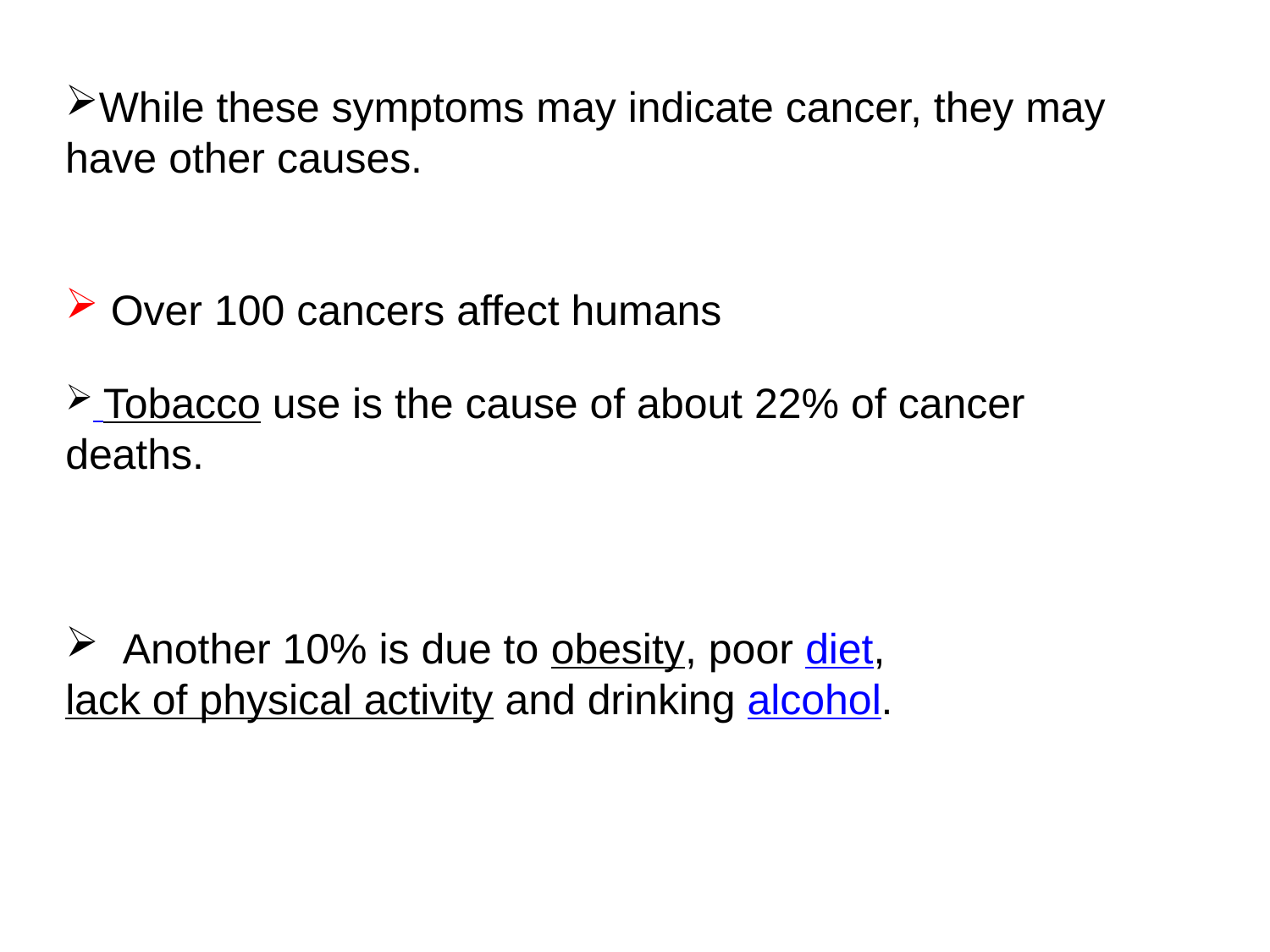

While these symptoms may indicate cancer, they may have other causes.

 Over 100 cancers affect humans

 Tobacco use is the cause of about 22% of cancer deaths.

  Another 10% is due to obesity, poor diet, lack of physical activity and drinking alcohol.